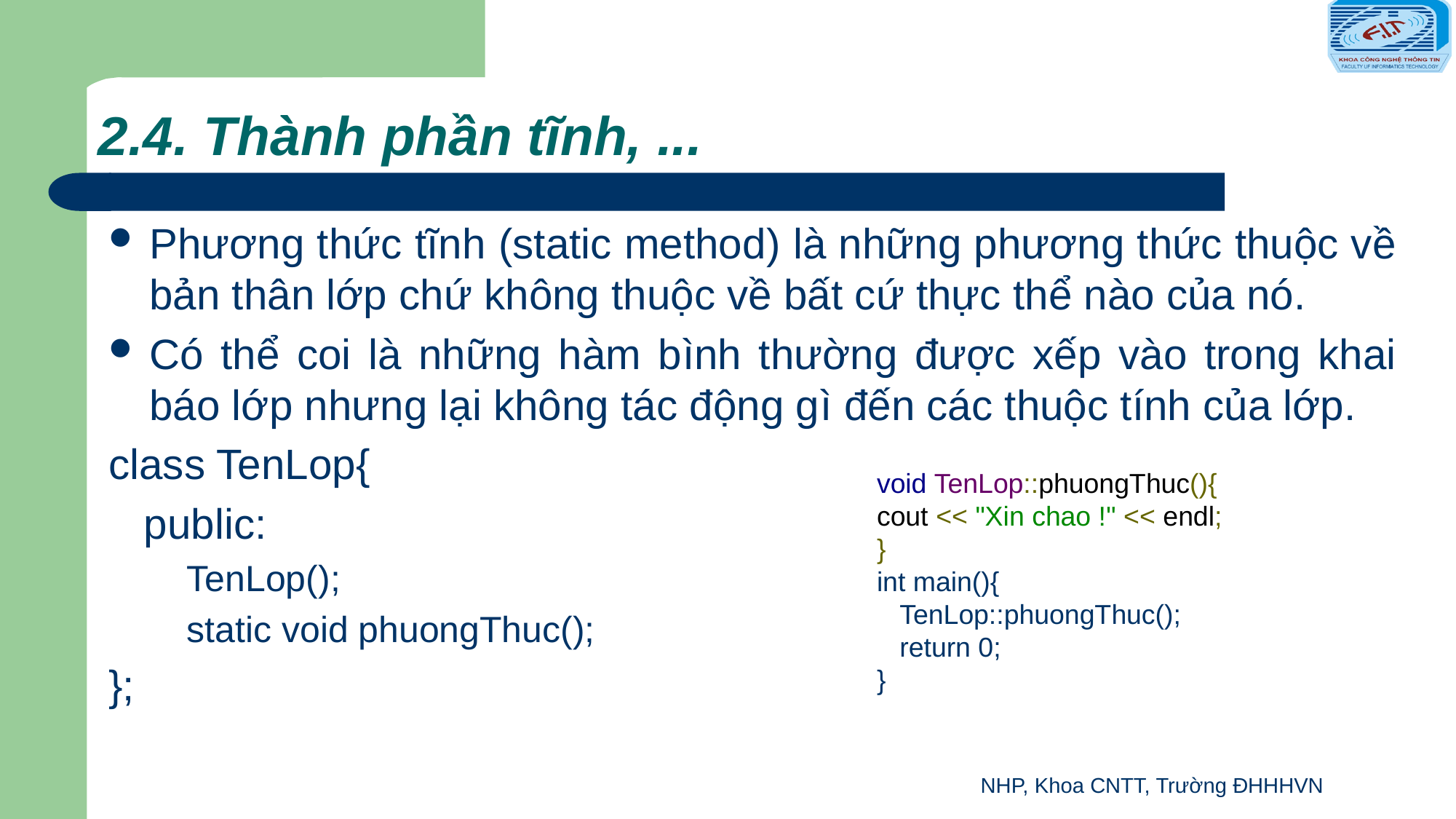

# 2.4. Thành phần tĩnh, ...
Phương thức tĩnh (static method) là những phương thức thuộc về bản thân lớp chứ không thuộc về bất cứ thực thể nào của nó.
Có thể coi là những hàm bình thường được xếp vào trong khai báo lớp nhưng lại không tác động gì đến các thuộc tính của lớp.
class TenLop{
   public:
   TenLop();
   static void phuongThuc();
};

void TenLop::phuongThuc(){
cout << "Xin chao !" << endl;
}
int main(){
   TenLop::phuongThuc();
   return 0;
}
NHP, Khoa CNTT, Trường ĐHHHVN